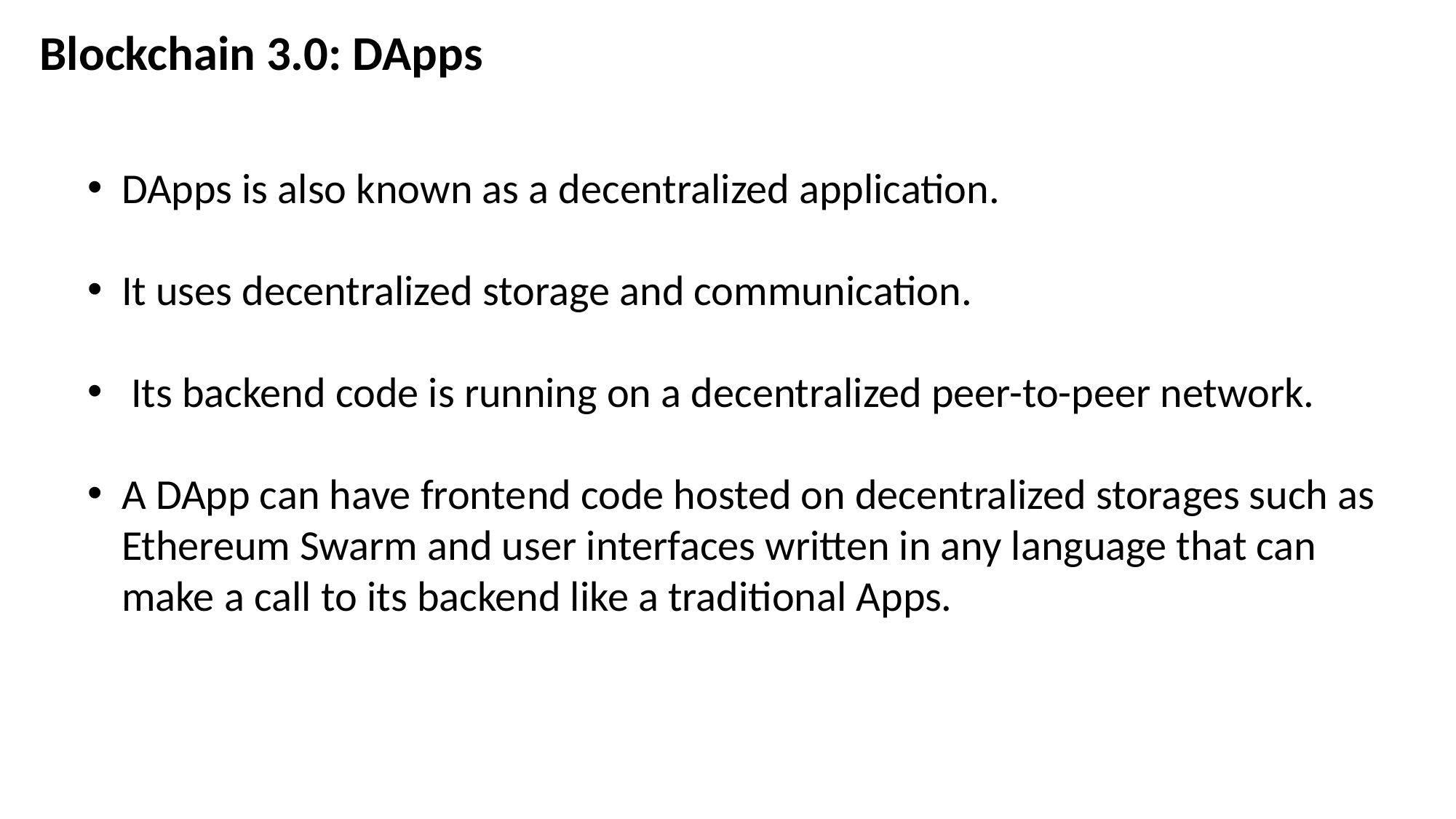

Blockchain 3.0: DApps
DApps is also known as a decentralized application.

It uses decentralized storage and communication.

 Its backend code is running on a decentralized peer-to-peer network.

A DApp can have frontend code hosted on decentralized storages such as Ethereum Swarm and user interfaces written in any language that can make a call to its backend like a traditional Apps.